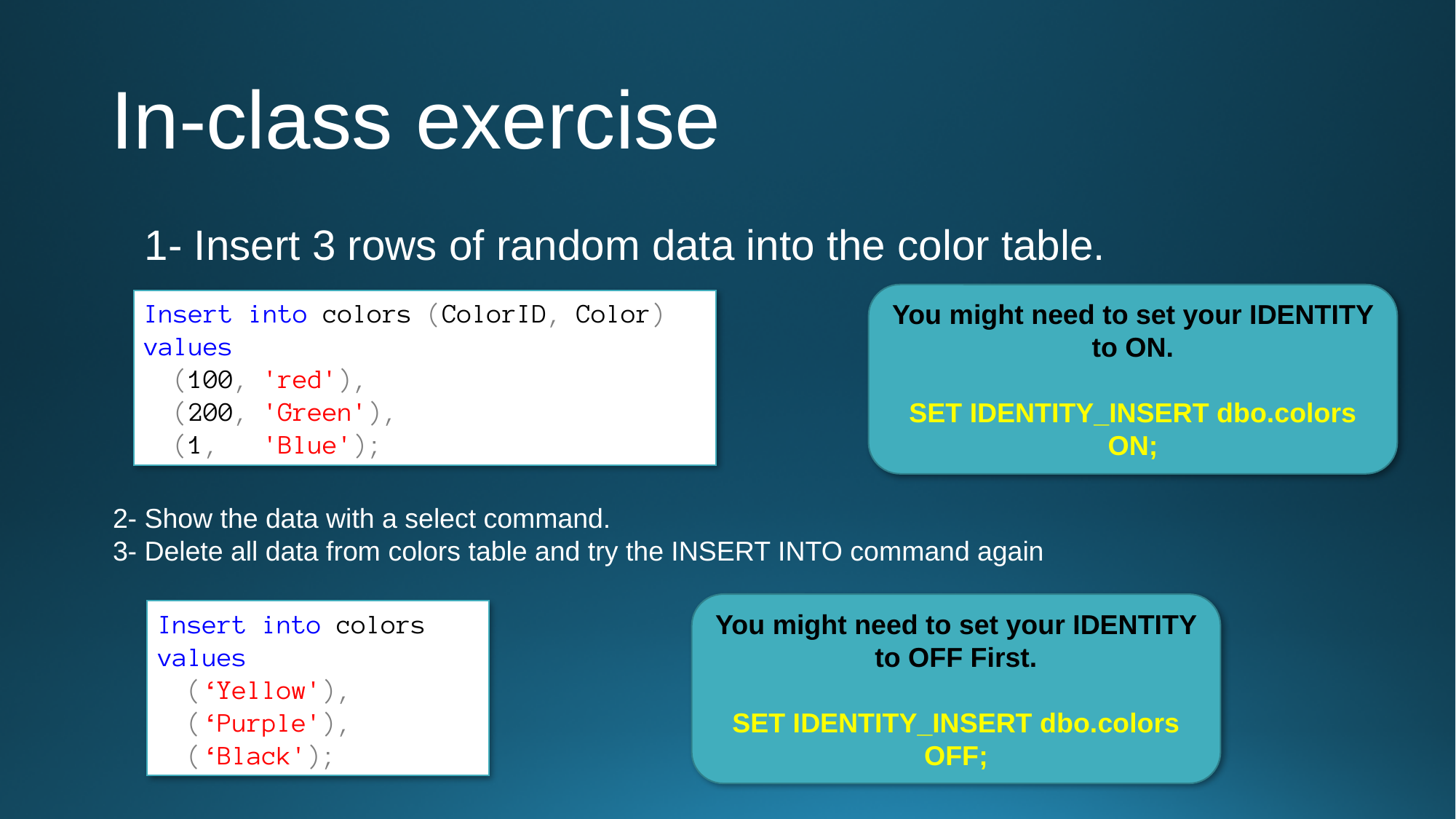

# In-class exercise
1- Insert 3 rows of random data into the color table.

You might need to set your IDENTITY to ON.

SET IDENTITY_INSERT dbo.colors ON;
Insert into colors (ColorID, Color)
values
  (100, 'red'),
  (200, 'Green'),
  (1,   'Blue');
2- Show the data with a select command.
3- Delete all data from colors table and try the INSERT INTO command again
You might need to set your IDENTITY to OFF First.

SET IDENTITY_INSERT dbo.colors OFF;
Insert into colors
values
  (‘Yellow'),
  (‘Purple'),
  (‘Black');